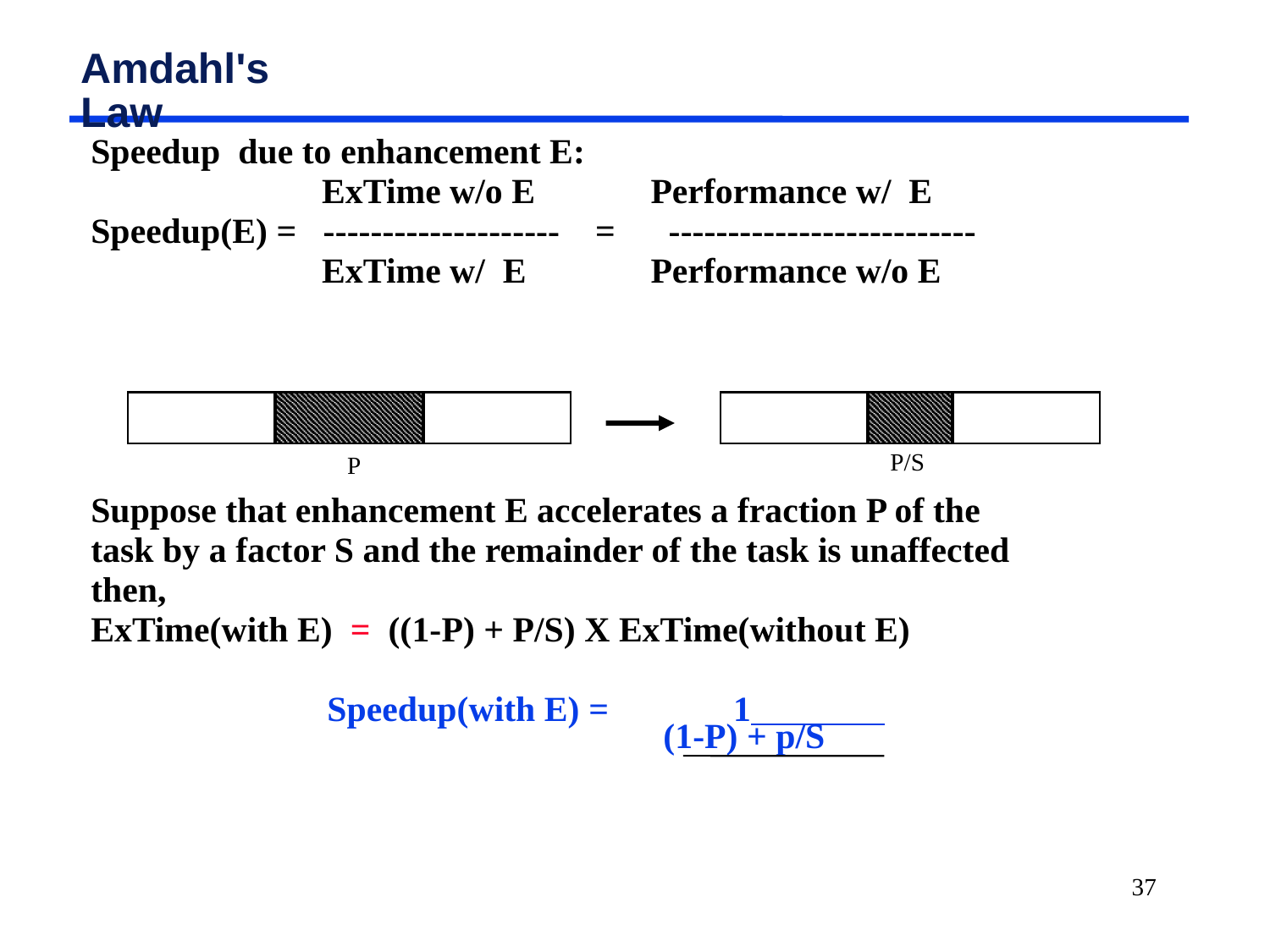

# Amdahl's Law
Speedup  due to enhancement E:
                          ExTime w/o E             Performance w/  E
Speedup(E) =   --------------------    =      --------------------------
                          ExTime w/  E              Performance w/o E

Suppose that enhancement E accelerates a fraction P of the
task by a factor S and the remainder of the task is unaffected
then,
ExTime(with E)  =  ((1-P) + P/S) X ExTime(without E)

Speedup(with E) =              1
                                     (1-P) + p/S

P/S

P

37